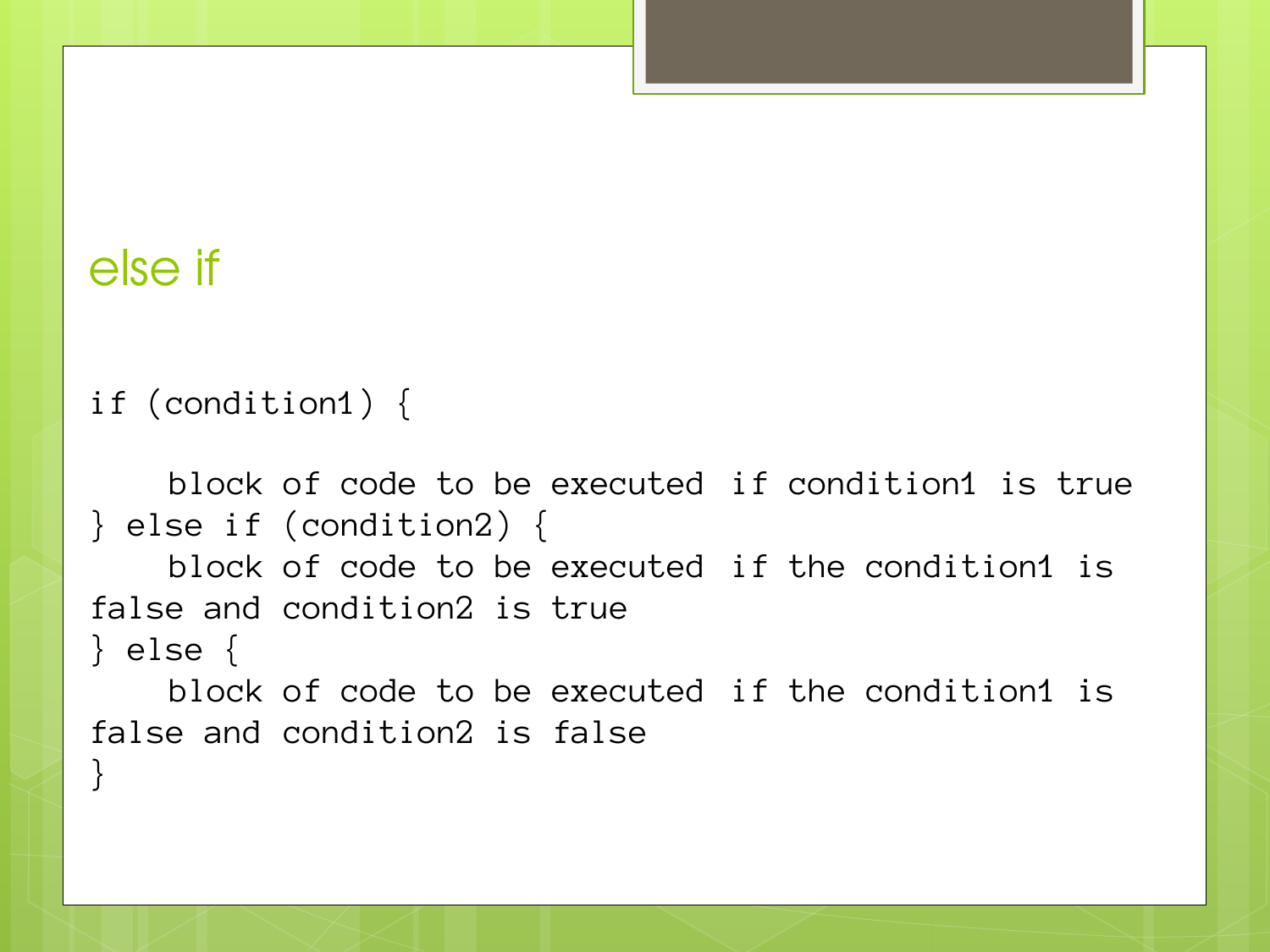

# else if
if (condition1) {
| block | of code to be executed | if | condition1 is true |
| --- | --- | --- | --- |
| } else if | (condition2) { |  |  |
| block | of code to be executed | if | the condition1 is |
| false and | condition2 is true |  |  |
| } else { |  |  |  |
| block | of code to be executed | if | the condition1 is |
| false and | condition2 is false |  |  |
| } |  |  |  |